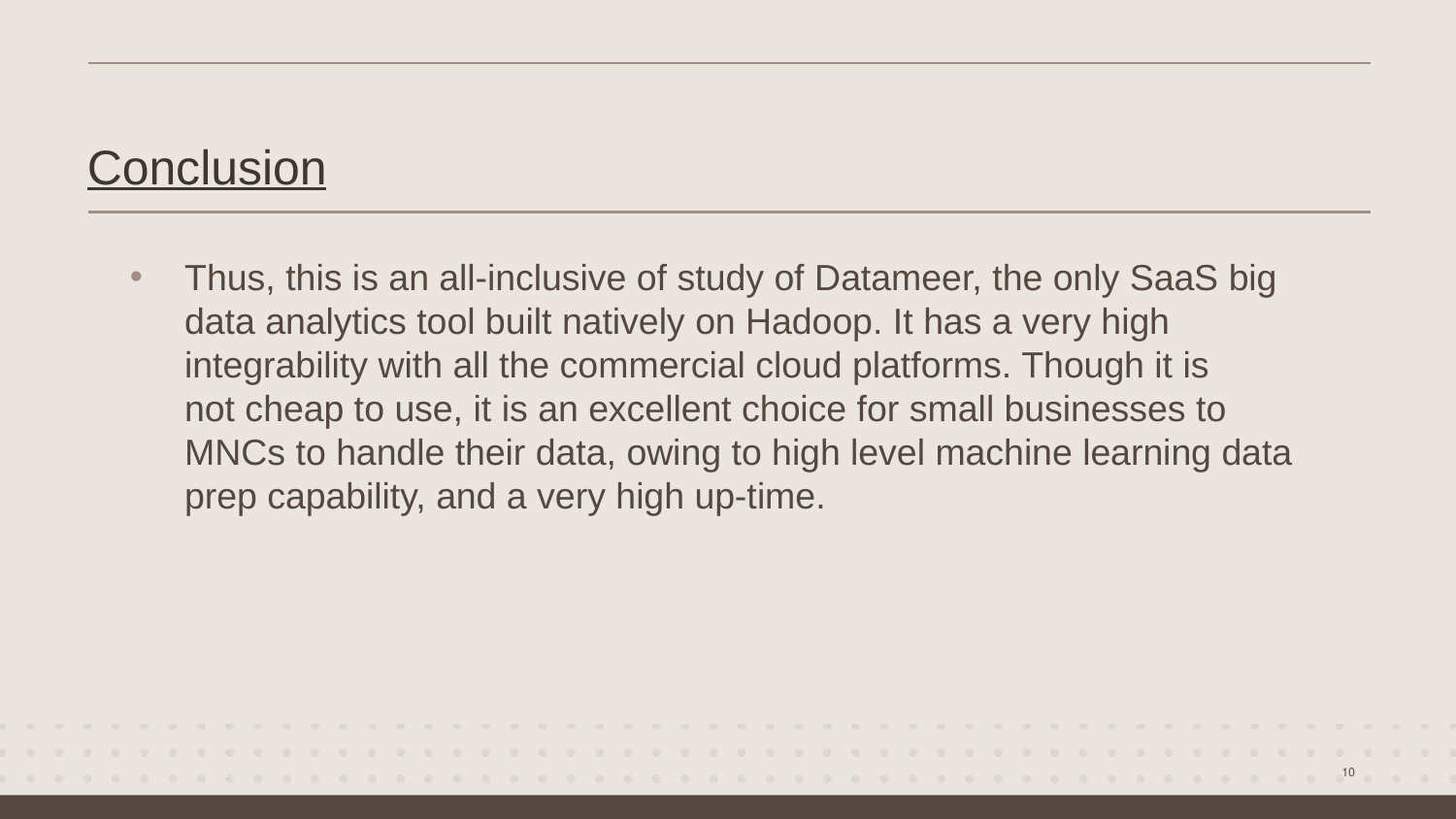

Conclusion
# Thus, this is an all-inclusive of study of Datameer, the only SaaS big data analytics tool built natively on Hadoop. It has a very high integrability with all the commercial cloud platforms. Though it is not cheap to use, it is an excellent choice for small businesses to MNCs to handle their data, owing to high level machine learning data prep capability, and a very high up-time.
10